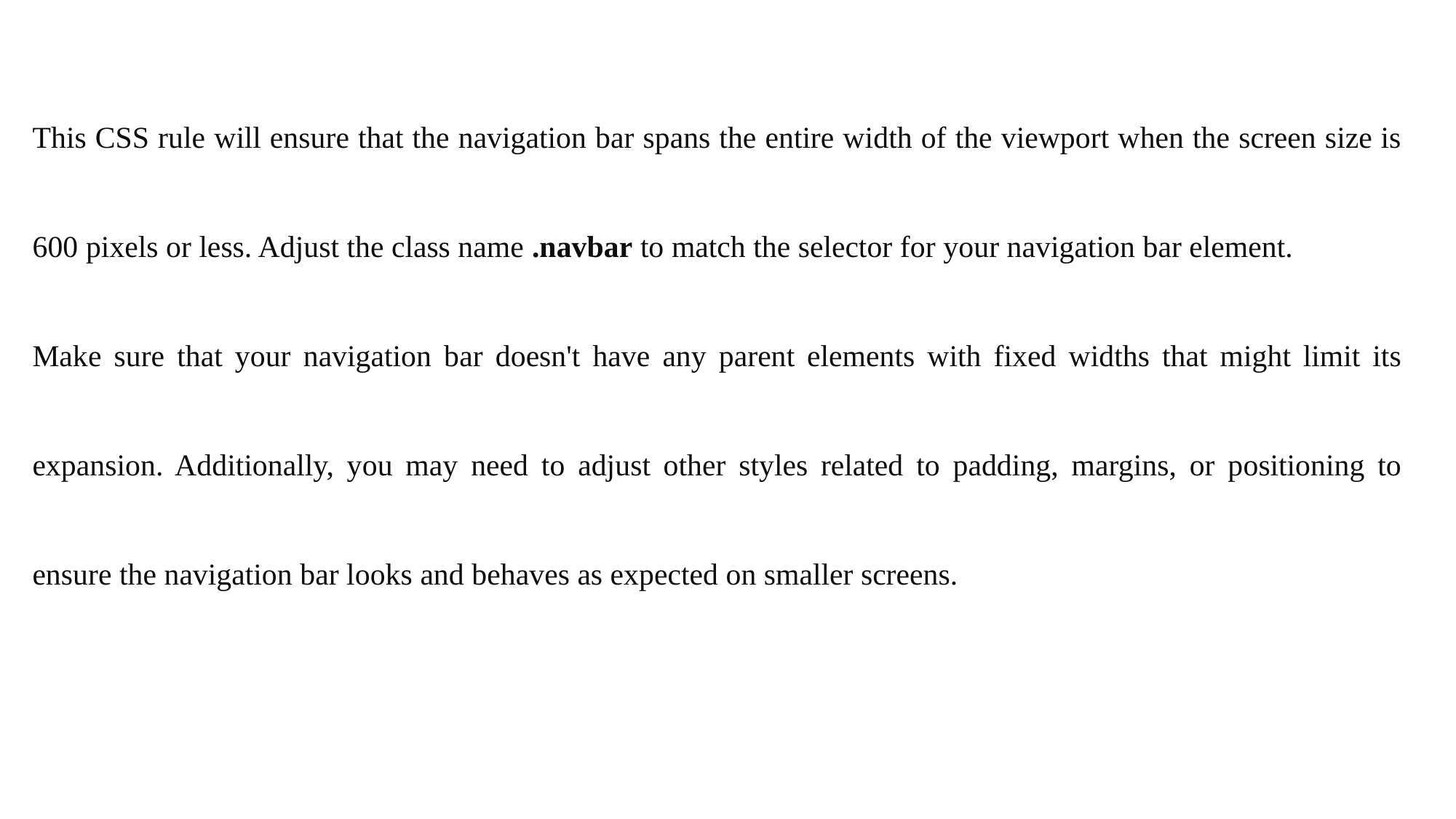

This CSS rule will ensure that the navigation bar spans the entire width of the viewport when the screen size is 600 pixels or less. Adjust the class name .navbar to match the selector for your navigation bar element.
Make sure that your navigation bar doesn't have any parent elements with fixed widths that might limit its expansion. Additionally, you may need to adjust other styles related to padding, margins, or positioning to ensure the navigation bar looks and behaves as expected on smaller screens.